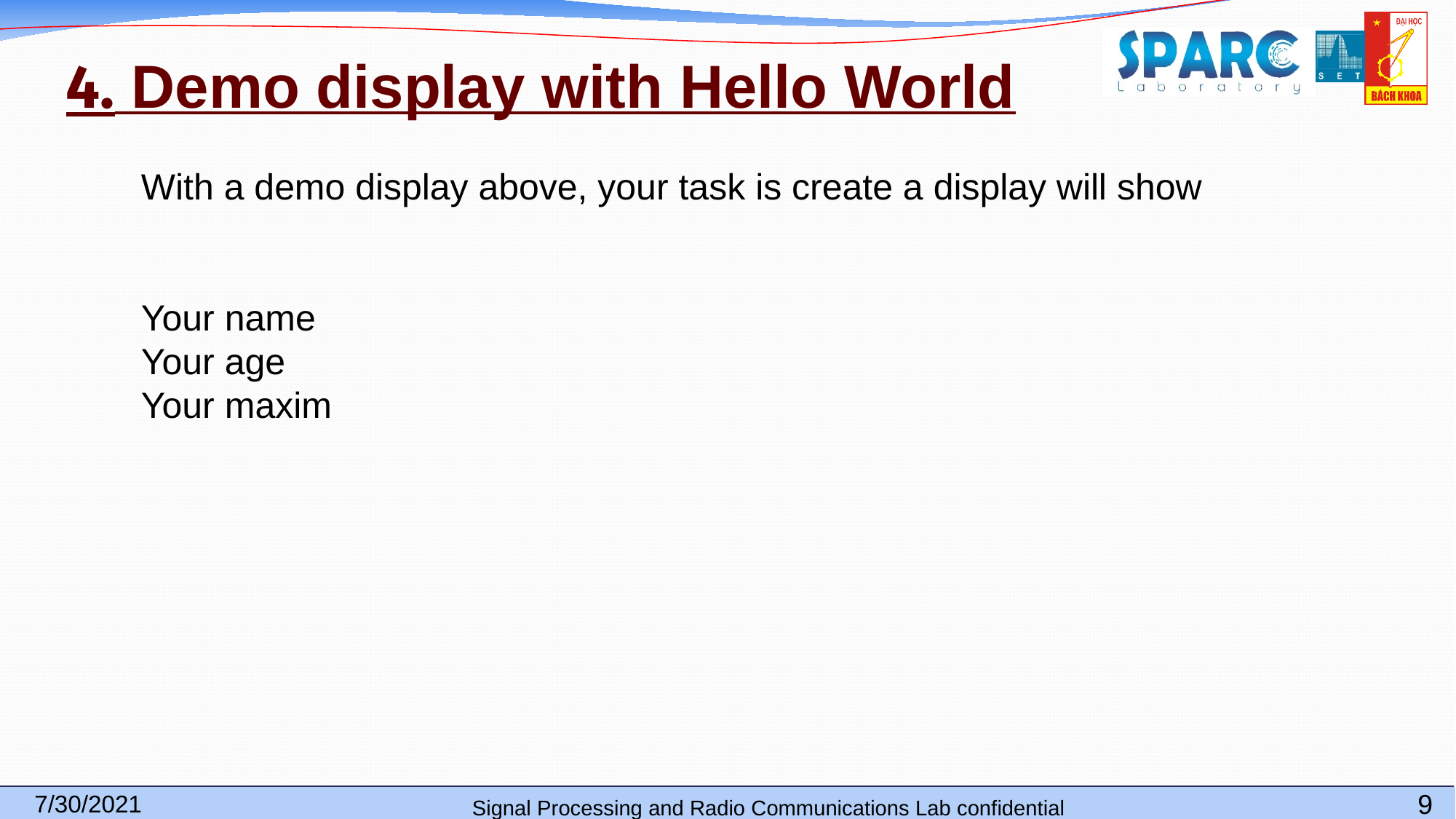

# 4. Demo display with Hello World
With a demo display above, your task is create a display will show

Your name
Your age
Your maxim
Signal Processing and Radio Communications Lab confidential
7/30/2021
9